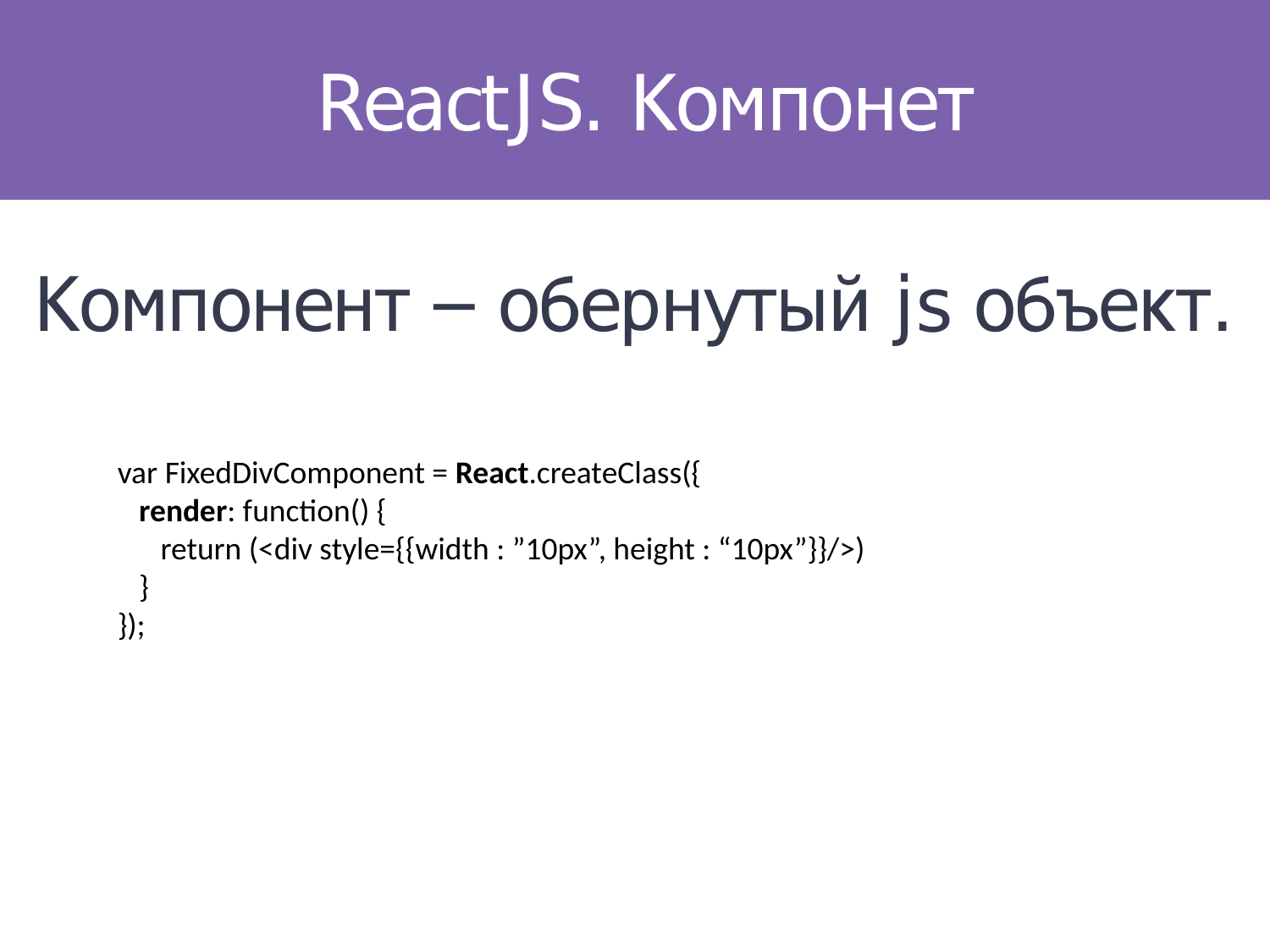

# ReactJS. Компонет
Компонент – обернутый js объект.
var FixedDivComponent = React.createClass({
   render: function() {
      return (<div style={{width : ”10px”, height : “10px”}}/>)
   }
});